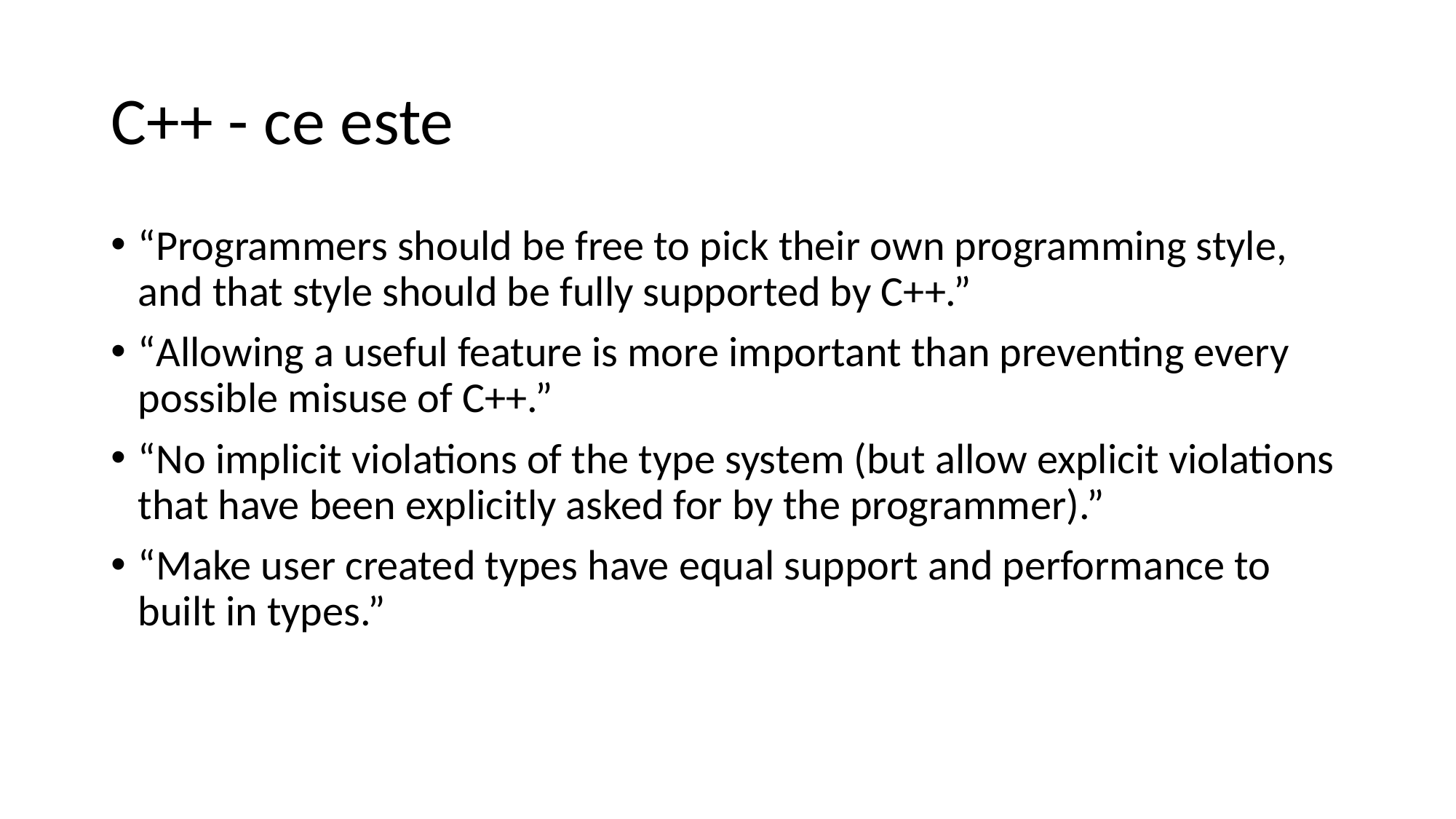

# C++ - ce este
“Programmers should be free to pick their own programming style, and that style should be fully supported by C++.”
“Allowing a useful feature is more important than preventing every possible misuse of C++.”
“No implicit violations of the type system (but allow explicit violations that have been explicitly asked for by the programmer).”
“Make user created types have equal support and performance to built in types.”